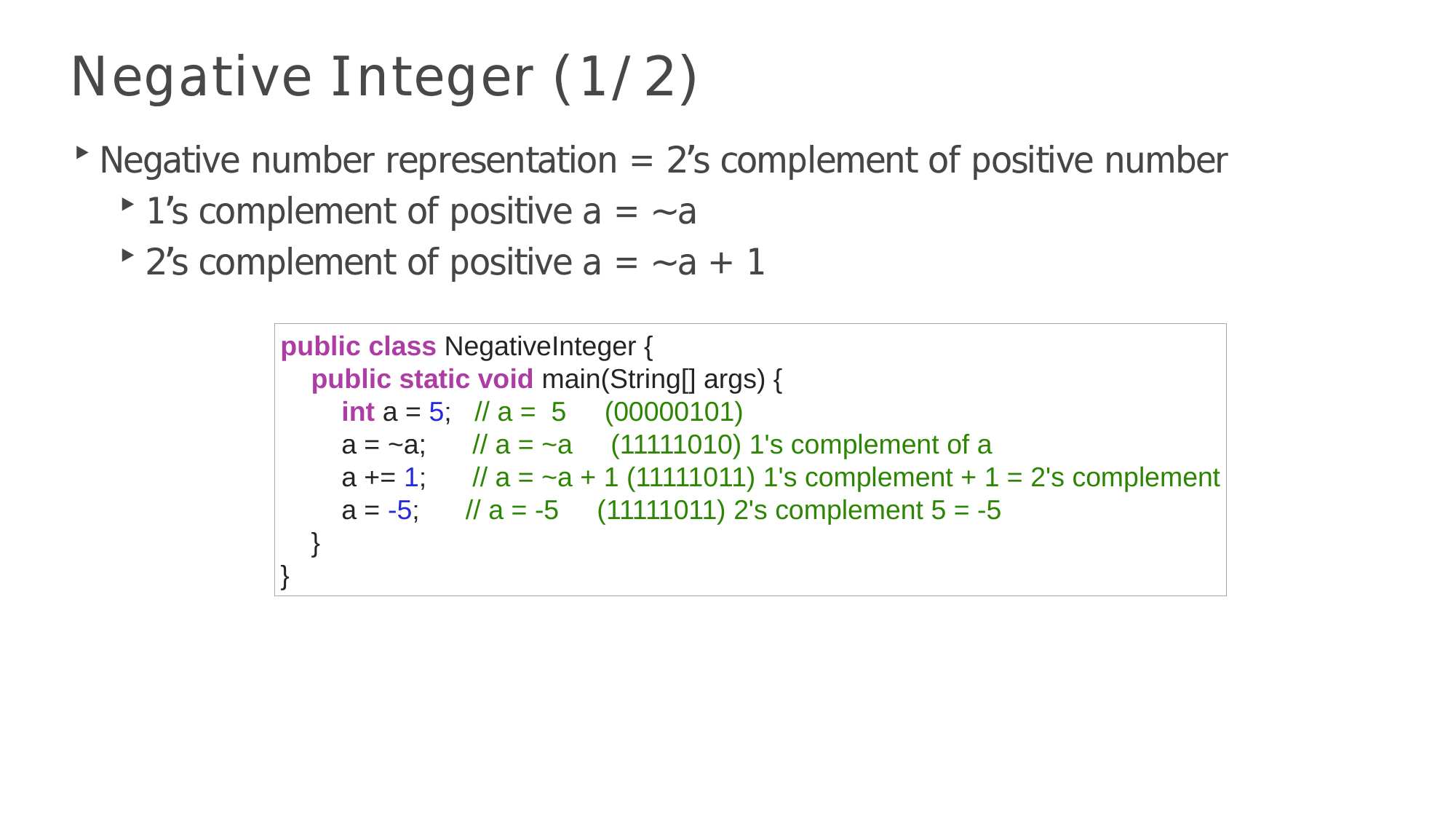

# Negative Integer (1/2)
Negative number representation = 2’s complement of positive number
1’s complement of positive a = ~a
2’s complement of positive a = ~a + 1
public class NegativeInteger {
    public static void main(String[] args) {
        int a = 5;   // a =  5     (00000101)
        a = ~a;      // a = ~a     (11111010) 1's complement of a
        a += 1;      // a = ~a + 1 (11111011) 1's complement + 1 = 2's complement
        a = -5;      // a = -5     (11111011) 2's complement 5 = -5
    }
}
8